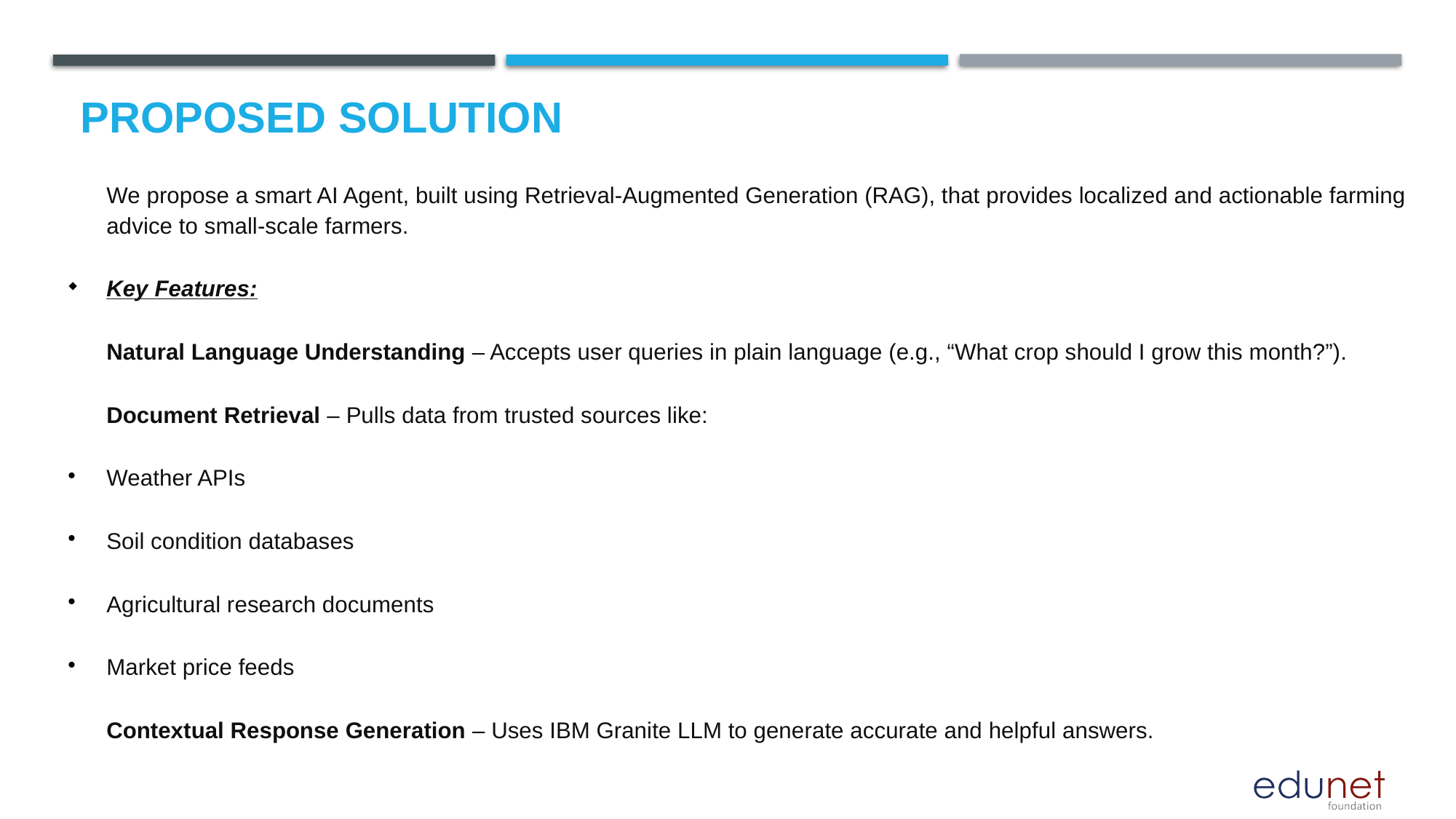

# Proposed Solution

We propose a smart AI Agent, built using Retrieval-Augmented Generation (RAG), that provides localized and actionable farming advice to small-scale farmers.
Key Features:
Natural Language Understanding – Accepts user queries in plain language (e.g., “What crop should I grow this month?”).
Document Retrieval – Pulls data from trusted sources like:
Weather APIs
Soil condition databases
Agricultural research documents
Market price feeds
Contextual Response Generation – Uses IBM Granite LLM to generate accurate and helpful answers.